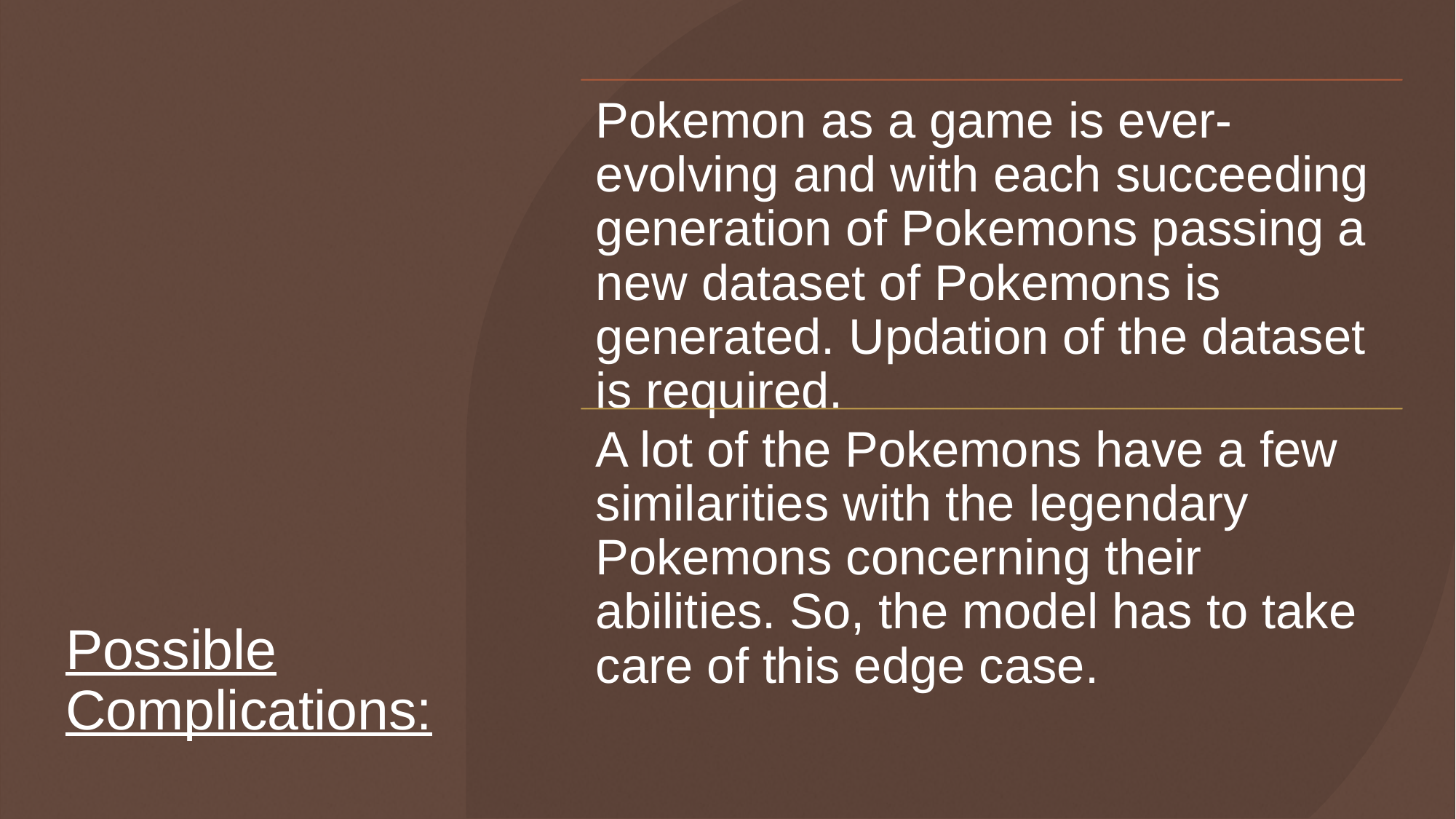

Pokemon as a game is ever-evolving and with each succeeding generation of Pokemons passing a new dataset of Pokemons is generated. Updation of the dataset is required.
A lot of the Pokemons have a few similarities with the legendary Pokemons concerning their abilities. So, the model has to take care of this edge case.
# Possible Complications: